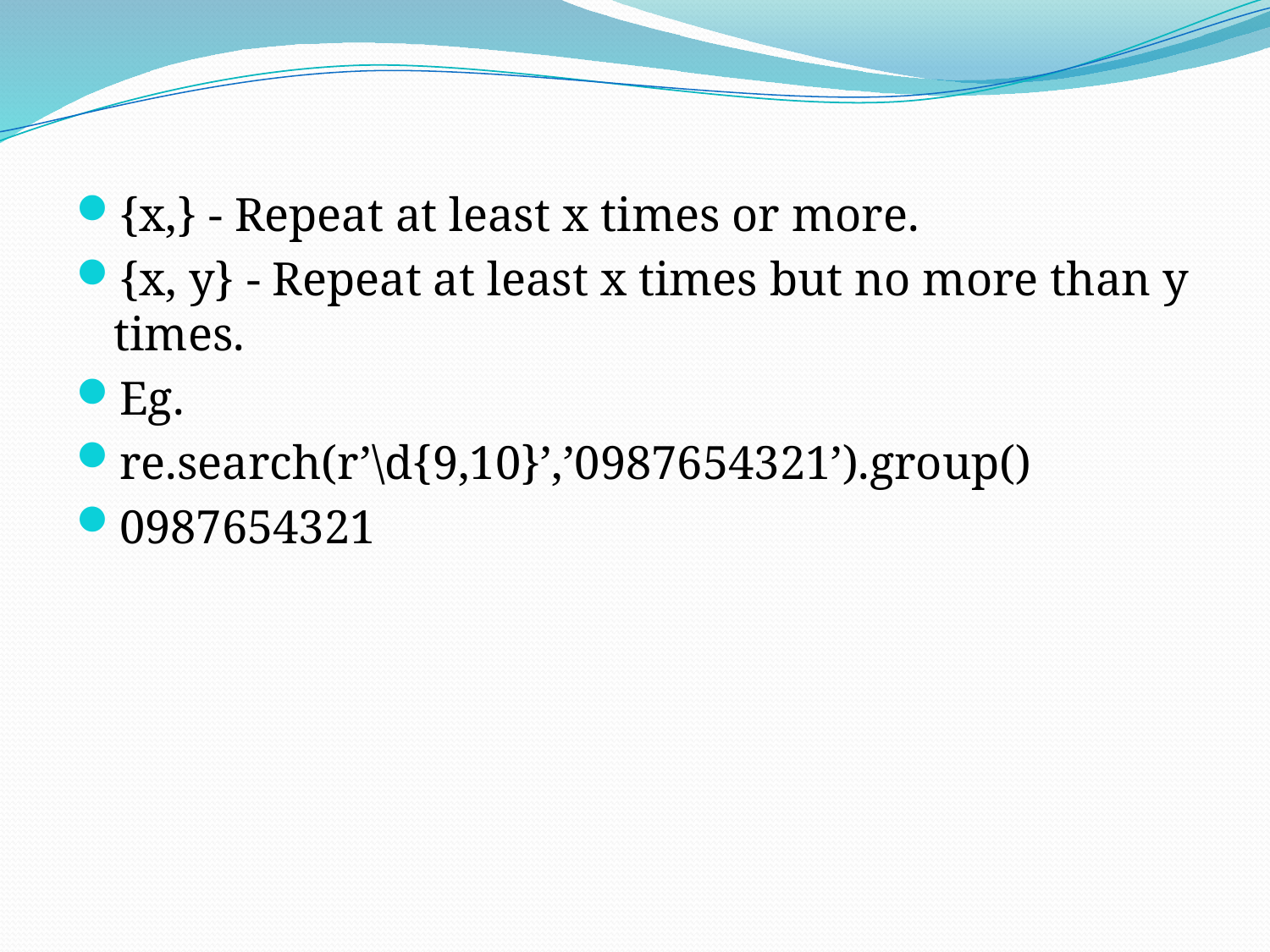

{x,} - Repeat at least x times or more.
{x, y} - Repeat at least x times but no more than y times.
Eg.
re.search(r’\d{9,10}’,’0987654321’).group()
0987654321